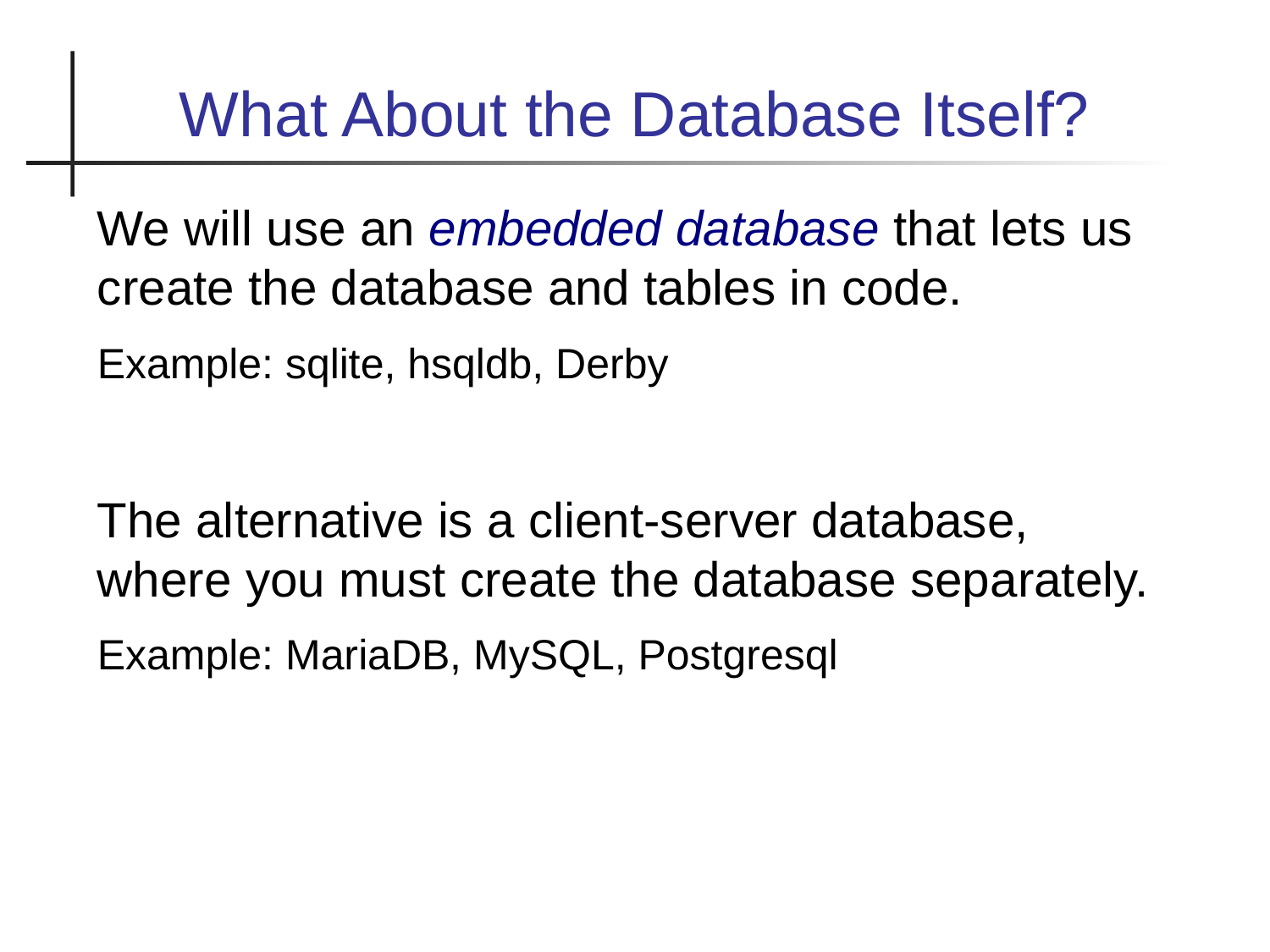

What About the Database Itself?
We will use an embedded database that lets us create the database and tables in code.
Example: sqlite, hsqldb, Derby

The alternative is a client-server database, where you must create the database separately.
Example: MariaDB, MySQL, Postgresql